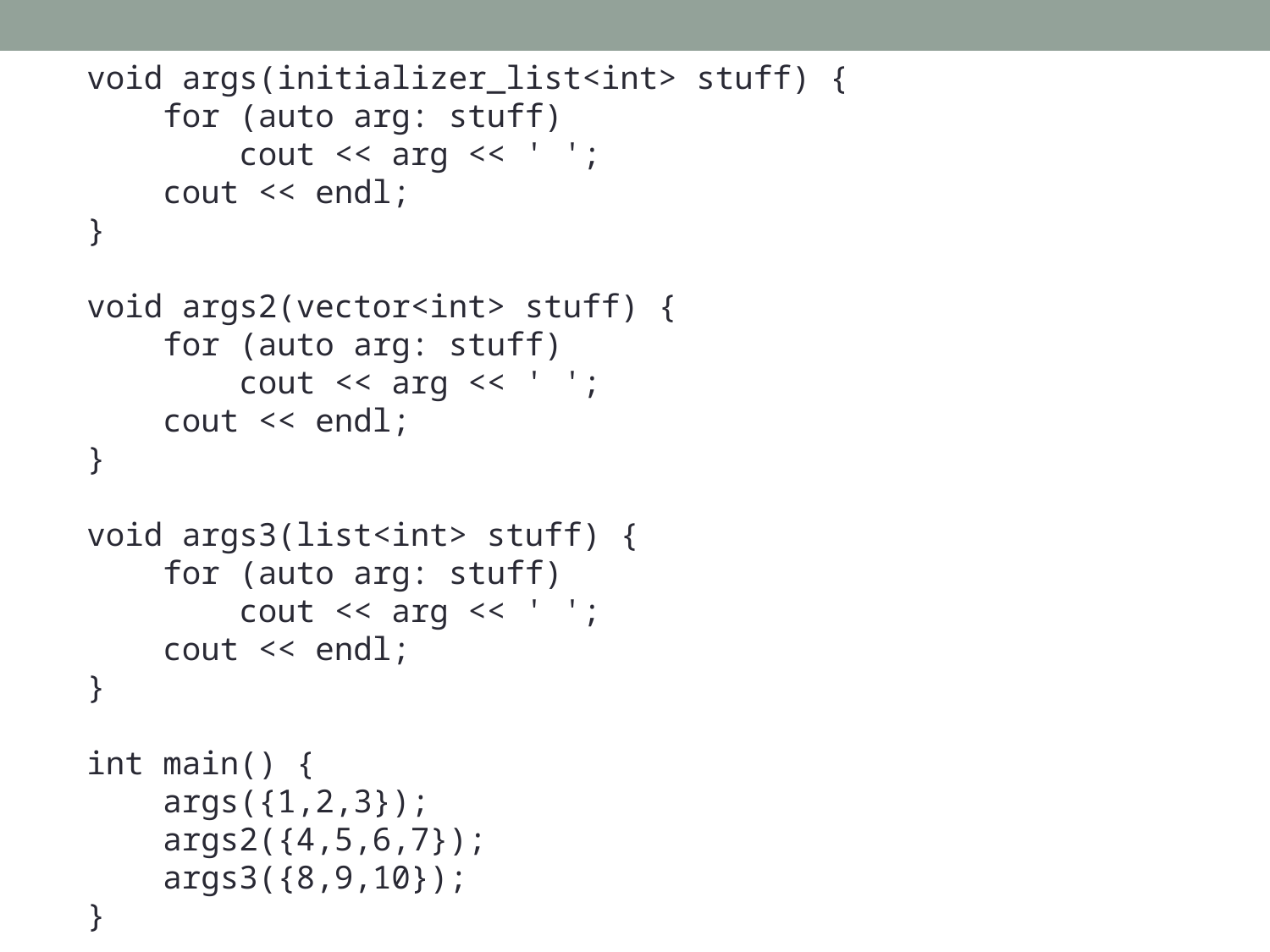

void args(initializer_list<int> stuff) {
    for (auto arg: stuff)
        cout << arg << ' ';
    cout << endl;
}

void args2(vector<int> stuff) {
    for (auto arg: stuff)
        cout << arg << ' ';
    cout << endl;
}

void args3(list<int> stuff) {
    for (auto arg: stuff)
        cout << arg << ' ';
    cout << endl;
}

int main() {
    args({1,2,3});
    args2({4,5,6,7});
    args3({8,9,10});
}